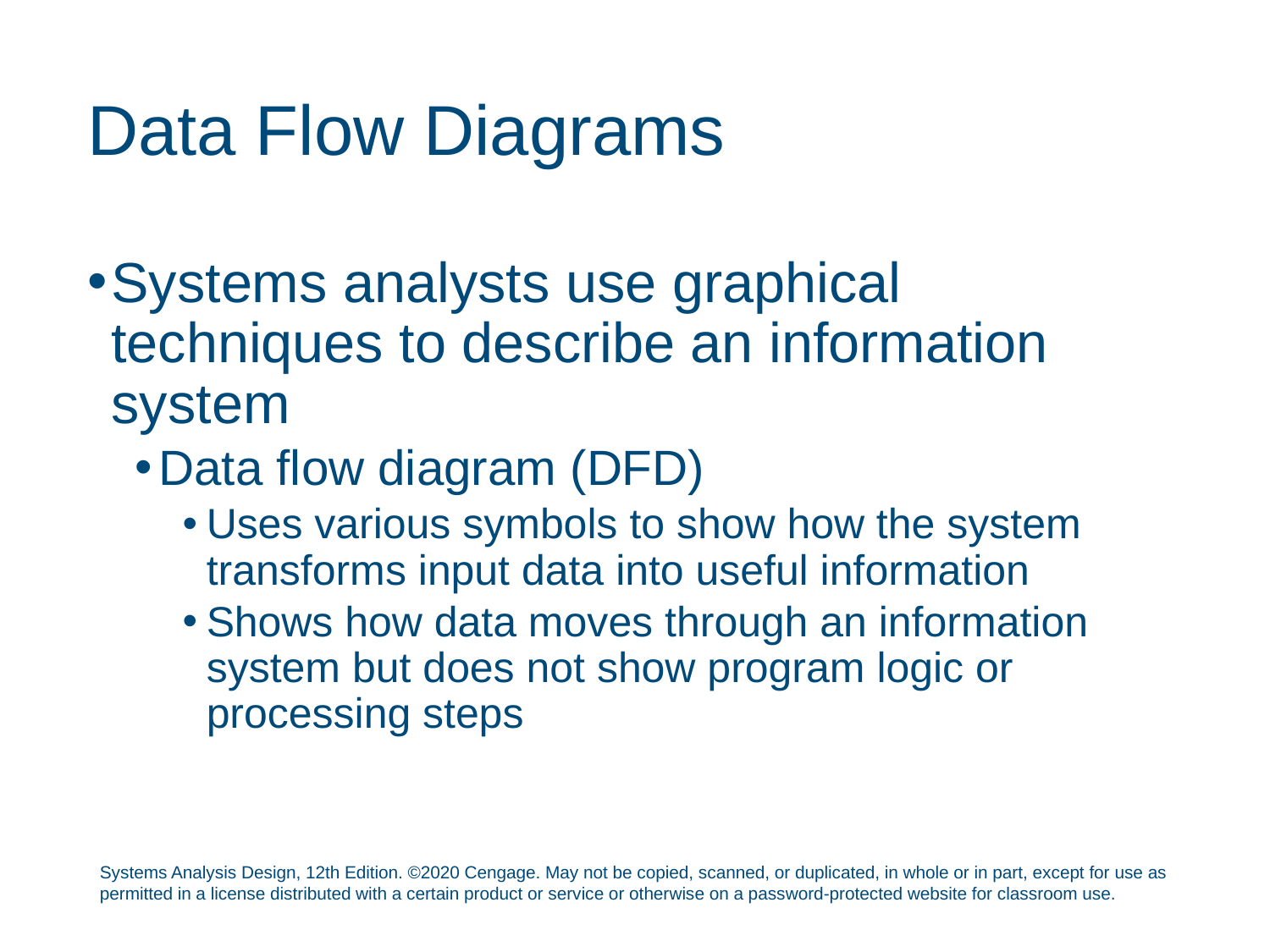

# Data Flow Diagrams
Systems analysts use graphical techniques to describe an information system
Data flow diagram (DFD)
Uses various symbols to show how the system transforms input data into useful information
Shows how data moves through an information system but does not show program logic or processing steps
Systems Analysis Design, 12th Edition. ©2020 Cengage. May not be copied, scanned, or duplicated, in whole or in part, except for use as permitted in a license distributed with a certain product or service or otherwise on a password-protected website for classroom use.